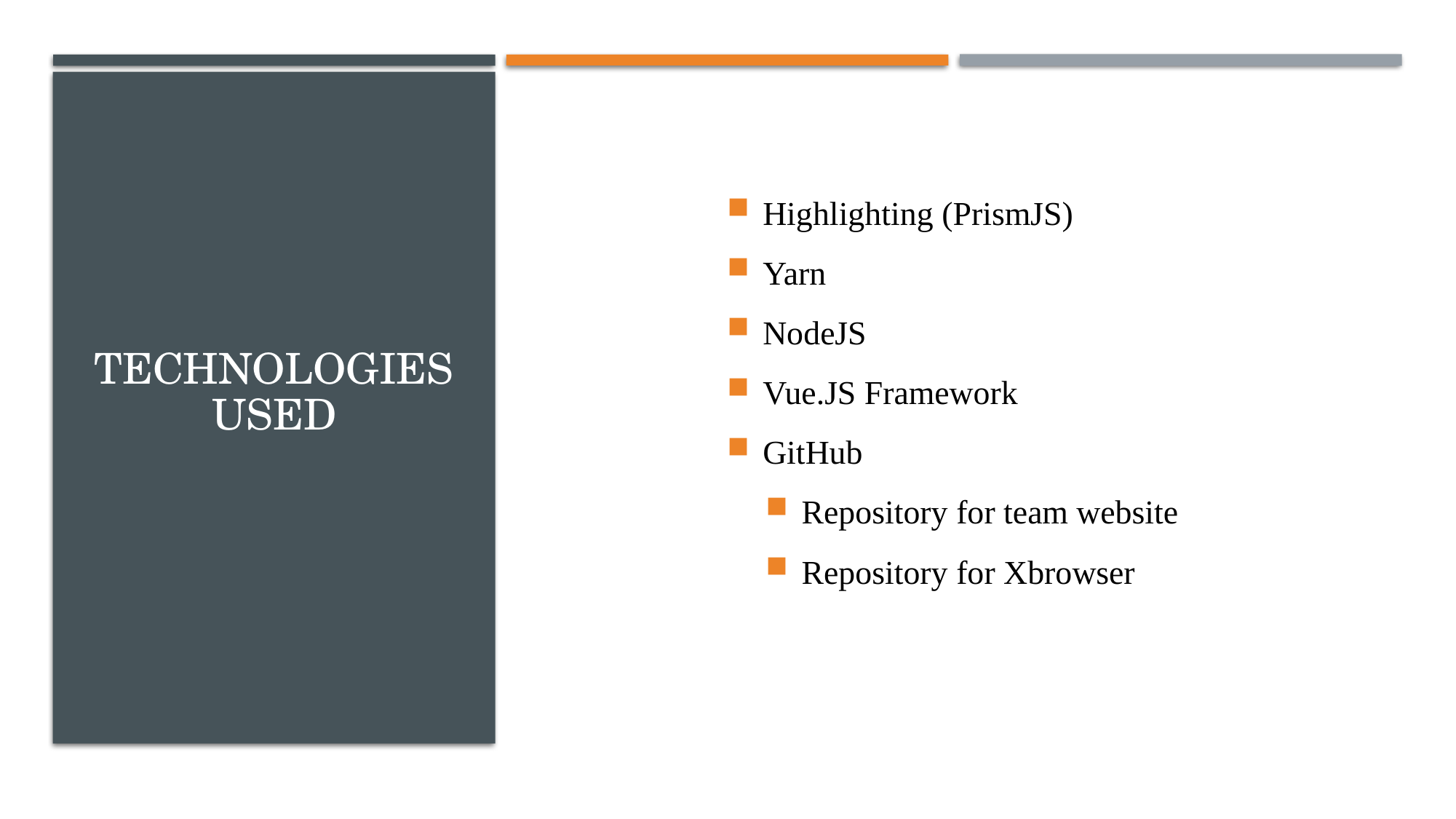

Highlighting (PrismJS)
Yarn
NodeJS
Vue.JS Framework
GitHub
Repository for team website
Repository for Xbrowser

# Technologies Used